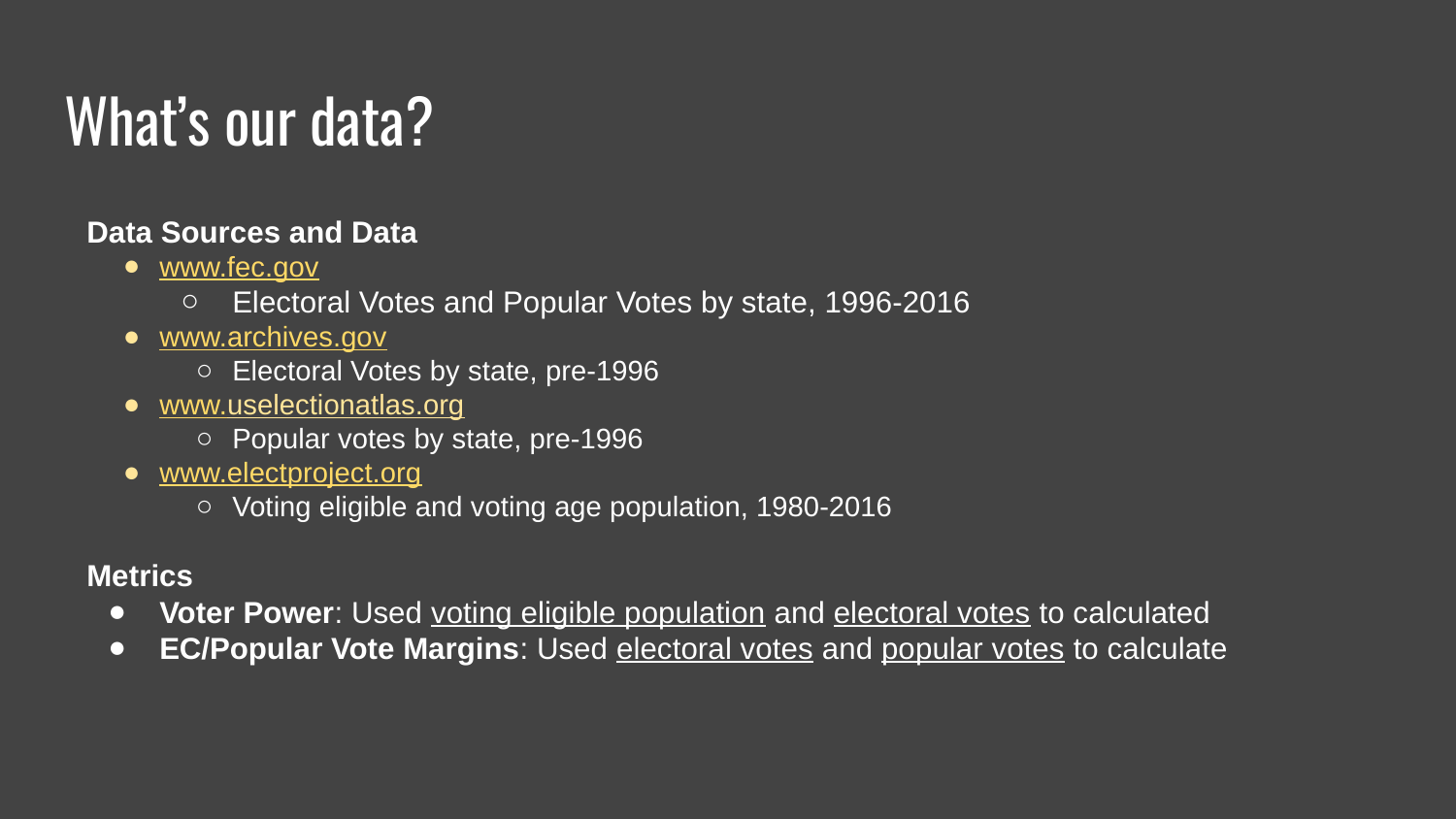

# What’s our data?
Data Sources and Data
www.fec.gov
Electoral Votes and Popular Votes by state, 1996-2016
www.archives.gov
Electoral Votes by state, pre-1996
www.uselectionatlas.org
Popular votes by state, pre-1996
www.electproject.org
Voting eligible and voting age population, 1980-2016

Metrics
Voter Power: Used voting eligible population and electoral votes to calculated
EC/Popular Vote Margins: Used electoral votes and popular votes to calculate